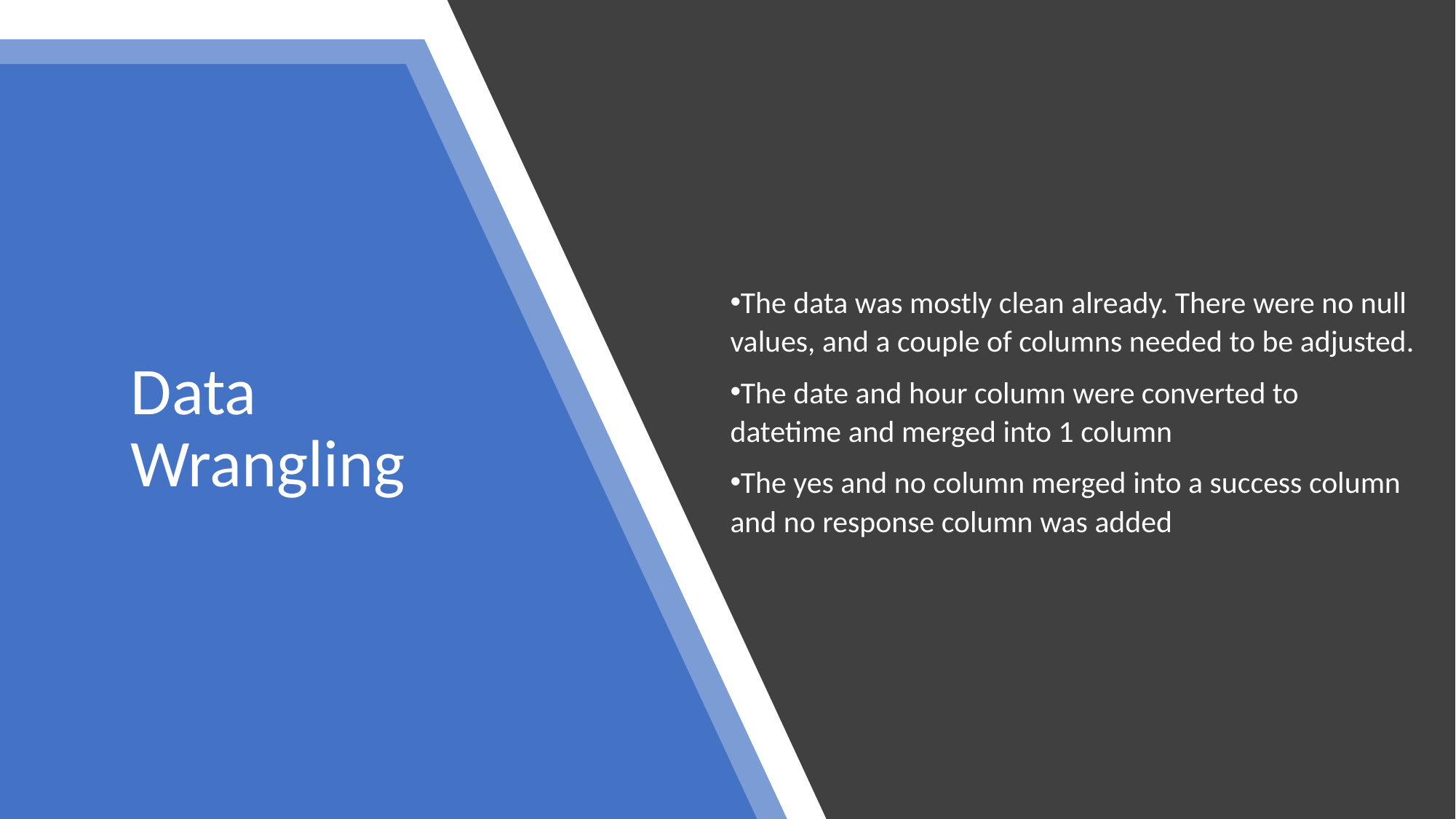

The data was mostly clean already. There were no null values, and a couple of columns needed to be adjusted.
The date and hour column were converted to datetime and merged into 1 column
The yes and no column merged into a success column and no response column was added
Data Wrangling